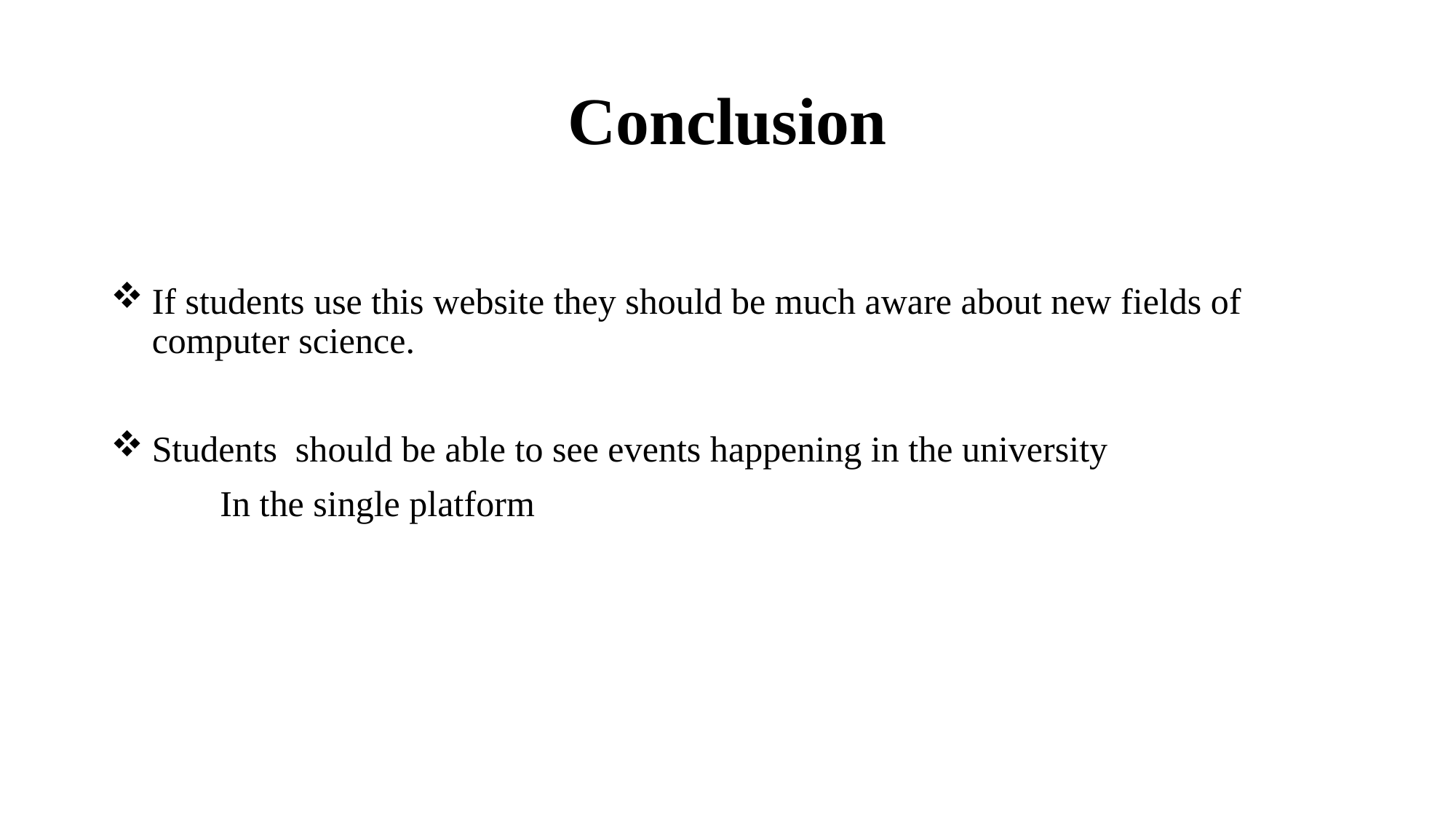

Conclusion

If students use this website they should be much aware about new fields of computer science.

Students  should be able to see events happening in the university
	In the single platform